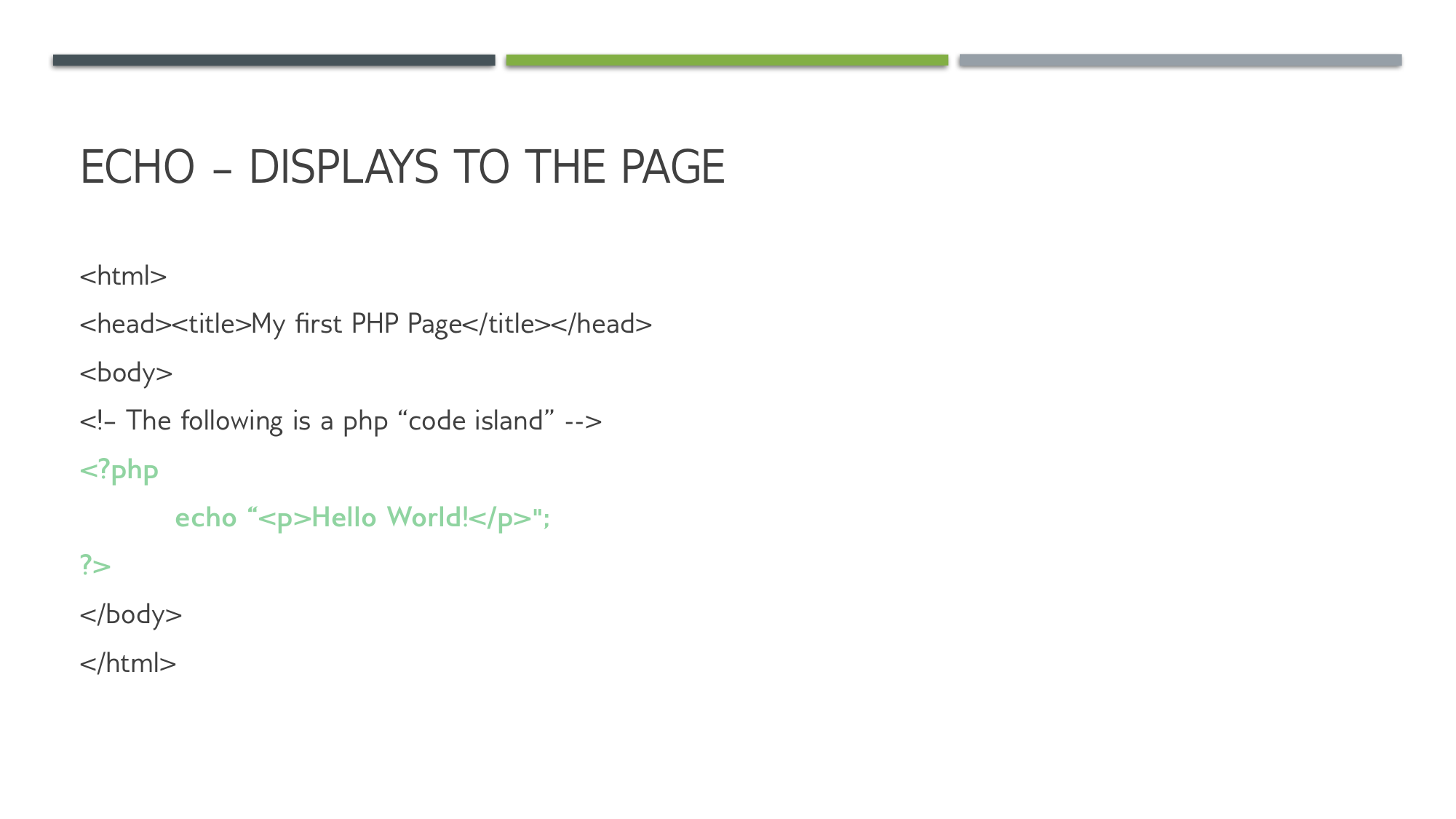

# Echo – displays to the page
<html>
<head><title>My first PHP Page</title></head>
<body>
<!– The following is a php “code island” -->
<?php
	echo “<p>Hello World!</p>";
?>
</body>
</html>